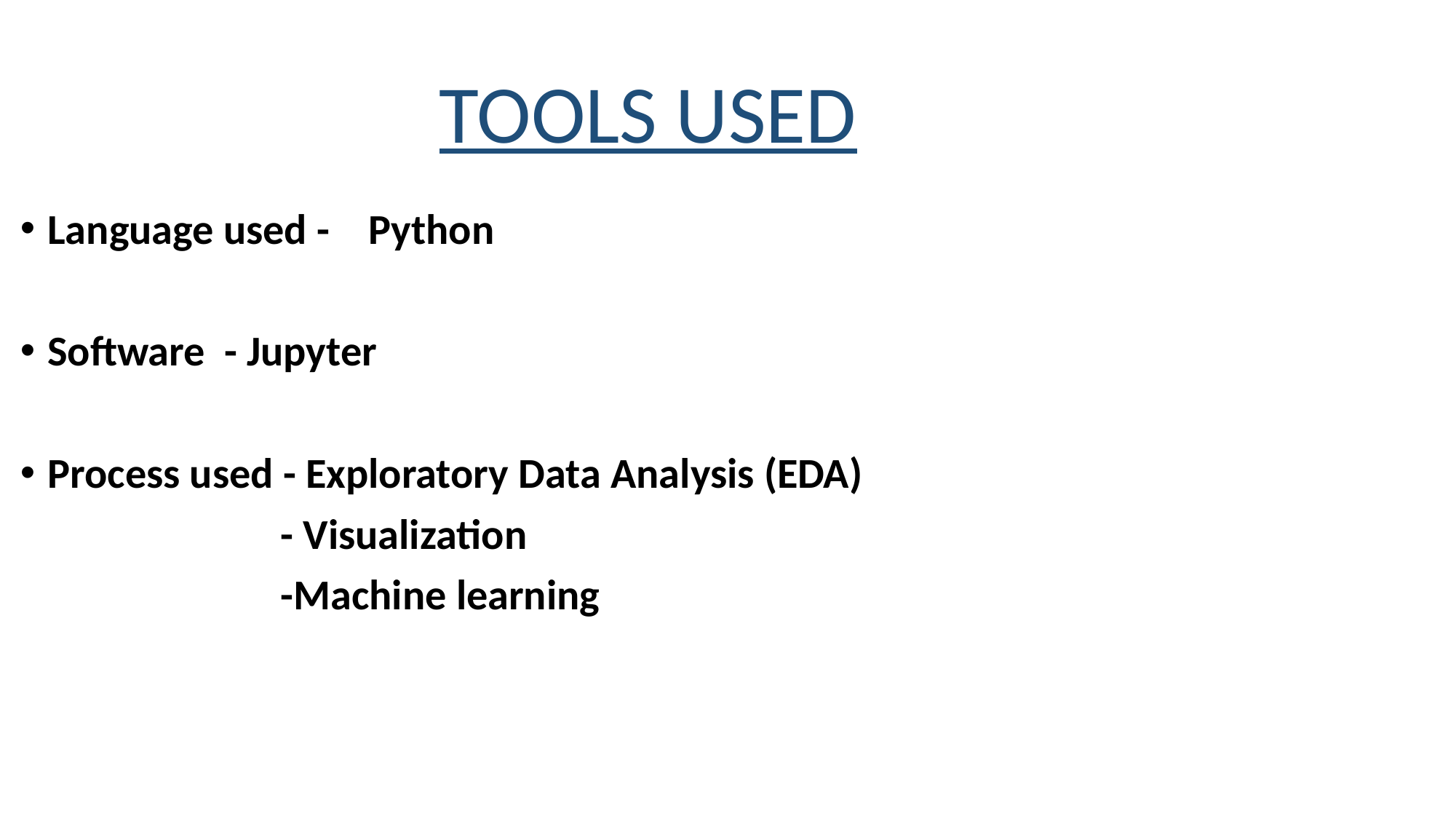

# TOOLS USED
Language used -    Python

Software  - Jupyter

Process used - Exploratory Data Analysis (EDA)
                           - Visualization
                           -Machine learning